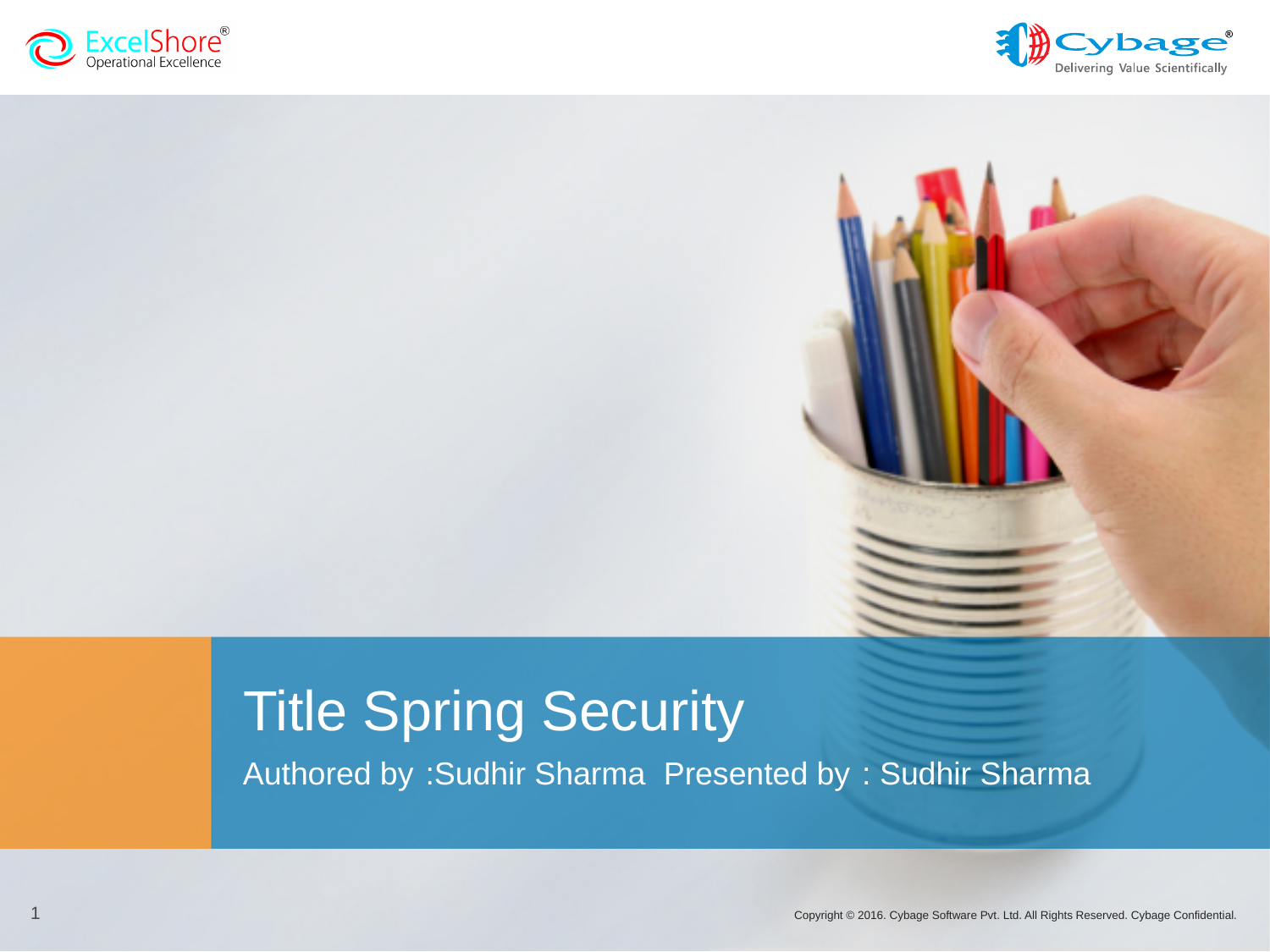

# Title Spring Security
Authored by	:Sudhir Sharma	Presented by 	: Sudhir Sharma
1